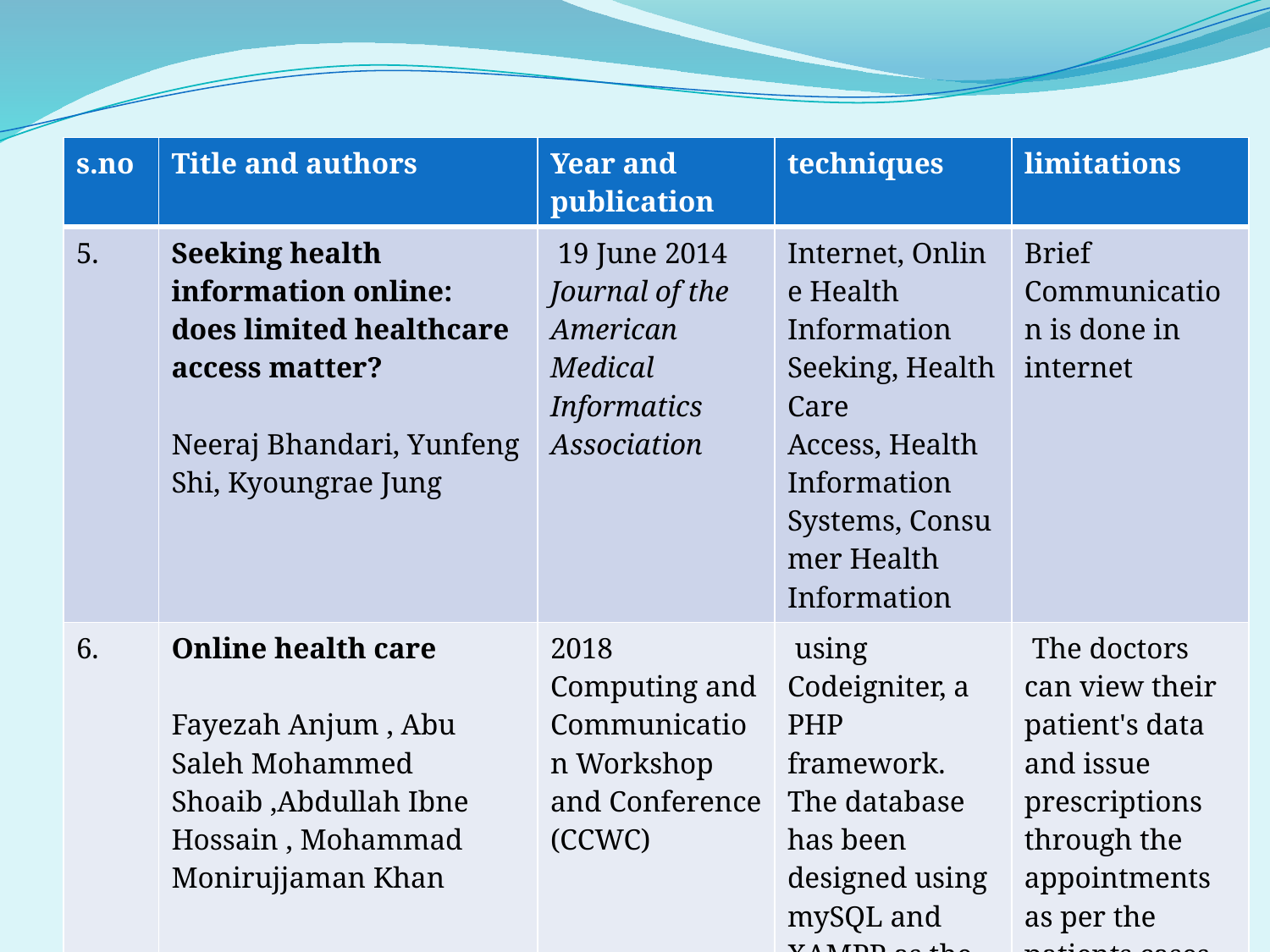

| s.no | Title and authors | Year and publication | techniques | limitations |
| --- | --- | --- | --- | --- |
| 5. | Seeking health information online: does limited healthcare access matter? Neeraj Bhandari, Yunfeng Shi, Kyoungrae Jung | 19 June 2014 Journal of the American Medical Informatics Association | Internet, Online Health Information Seeking, Health Care Access, Health Information Systems, Consumer Health Information | Brief Communication is done in internet |
| 6. | Online health care Fayezah Anjum , Abu Saleh Mohammed Shoaib ,Abdullah Ibne Hossain , Mohammad Monirujjaman Khan | 2018 Computing and Communication Workshop and Conference (CCWC) | using Codeigniter, a PHP framework. The database has been designed using mySQL and XAMPP as the server. | The doctors can view their patient's data and issue prescriptions through the appointments as per the patients cases |